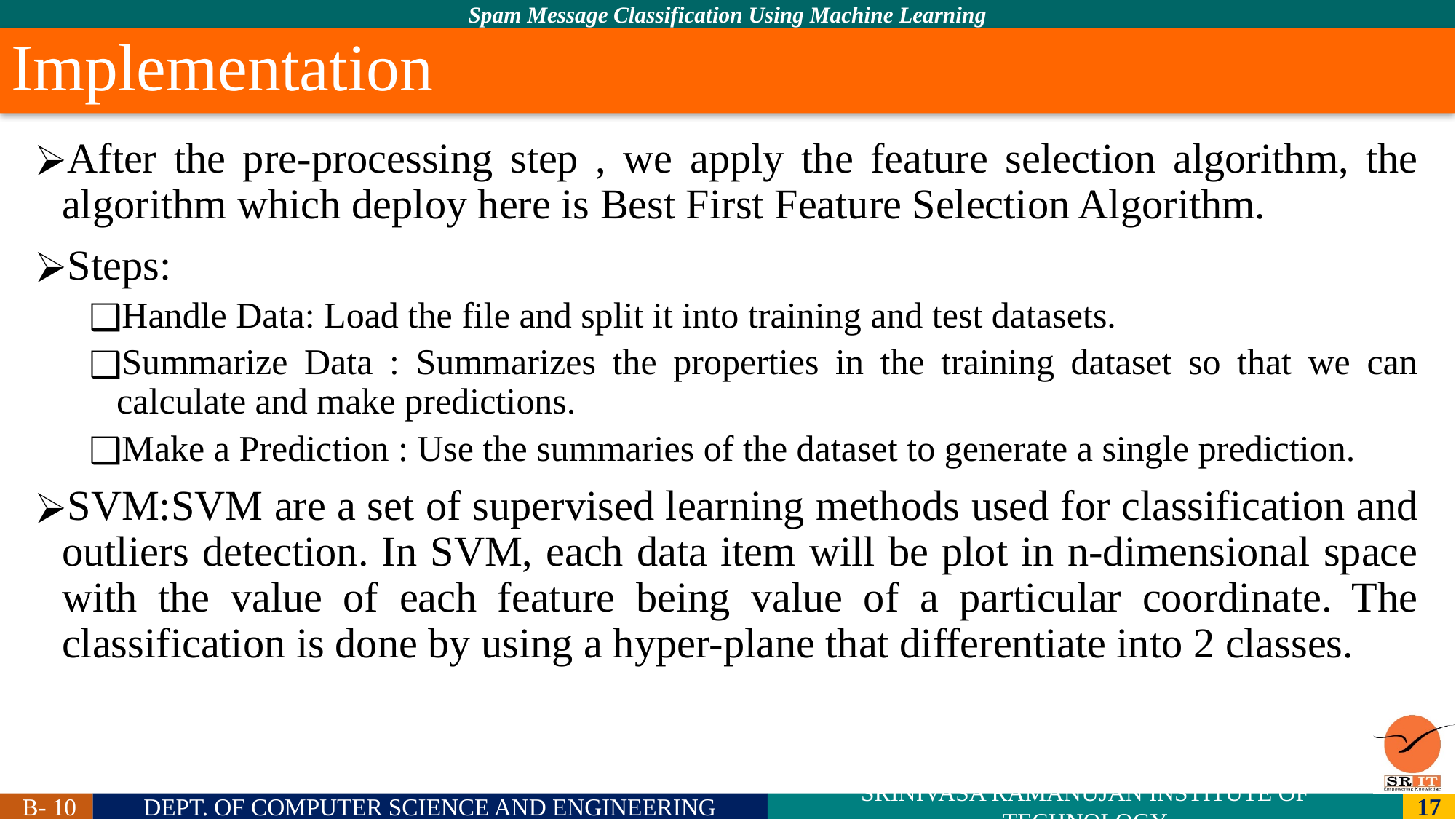

# Implementation
After the pre-processing step , we apply the feature selection algorithm, the algorithm which deploy here is Best First Feature Selection Algorithm.
Steps:
Handle Data: Load the file and split it into training and test datasets.
Summarize Data : Summarizes the properties in the training dataset so that we can calculate and make predictions.
Make a Prediction : Use the summaries of the dataset to generate a single prediction.
SVM:SVM are a set of supervised learning methods used for classification and outliers detection. In SVM, each data item will be plot in n-dimensional space with the value of each feature being value of a particular coordinate. The classification is done by using a hyper-plane that differentiate into 2 classes.